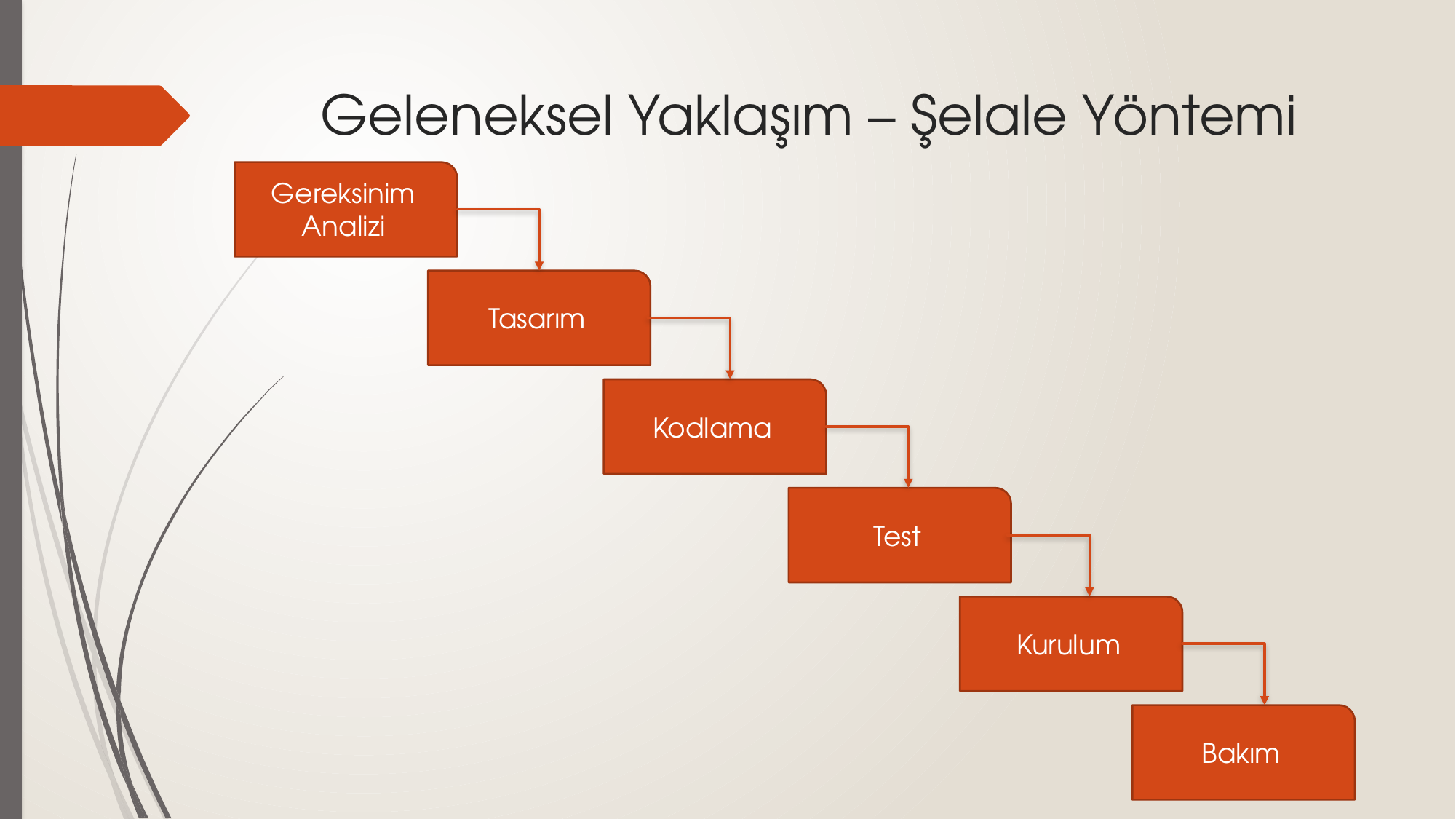

# Geleneksel Yaklaşım – Şelale Yöntemi
Gereksinim Analizi
Tasarım
Kodlama
Test
Kurulum
Bakım